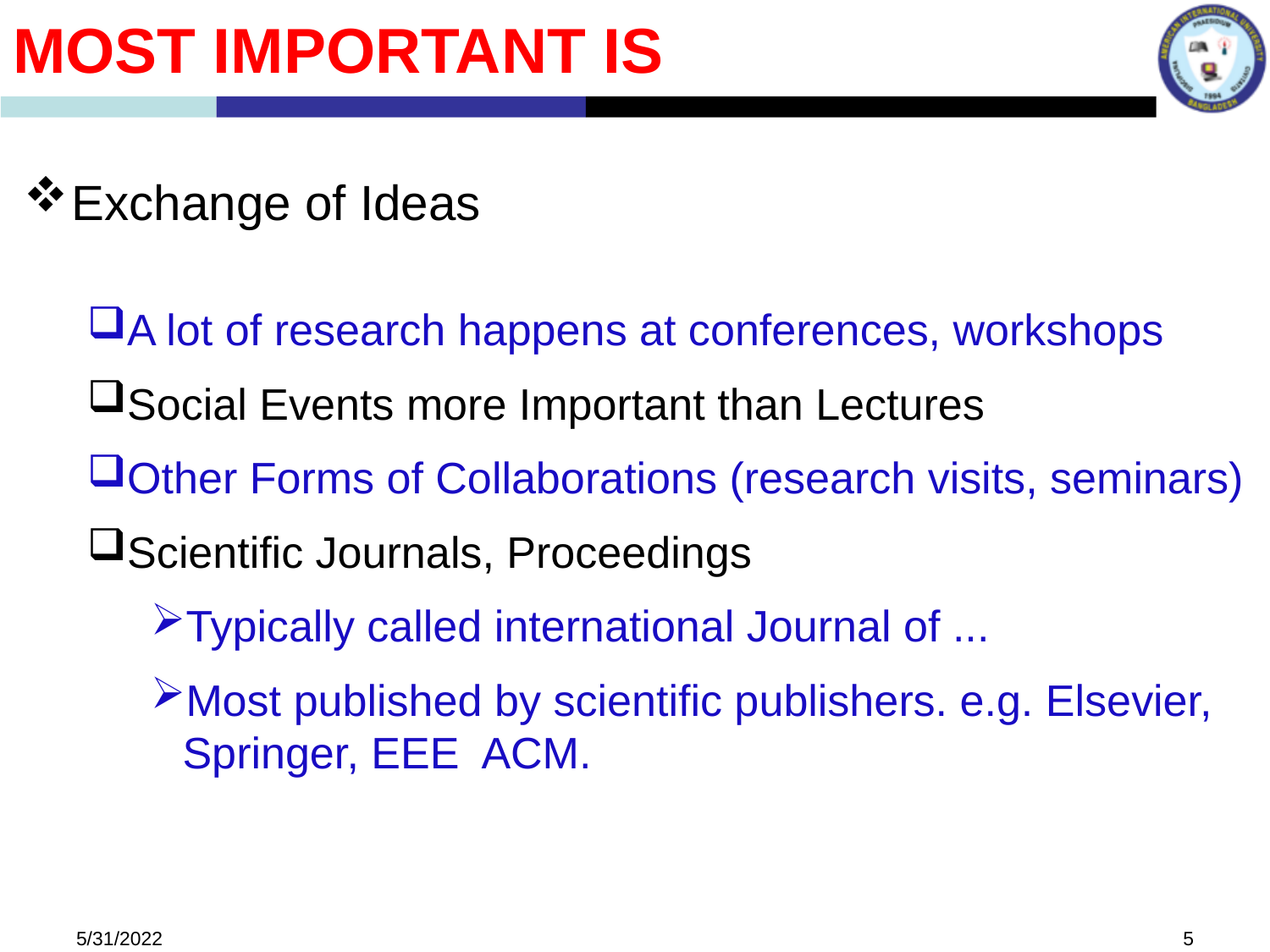

Most important is
Exchange of Ideas

A lot of research happens at conferences, workshops
Social Events more Important than Lectures
Other Forms of Collaborations (research visits, seminars)
Scientific Journals, Proceedings
Typically called international Journal of ...
Most published by scientific publishers. e.g. Elsevier, Springer, EEE  ACM.

5/31/2022
5